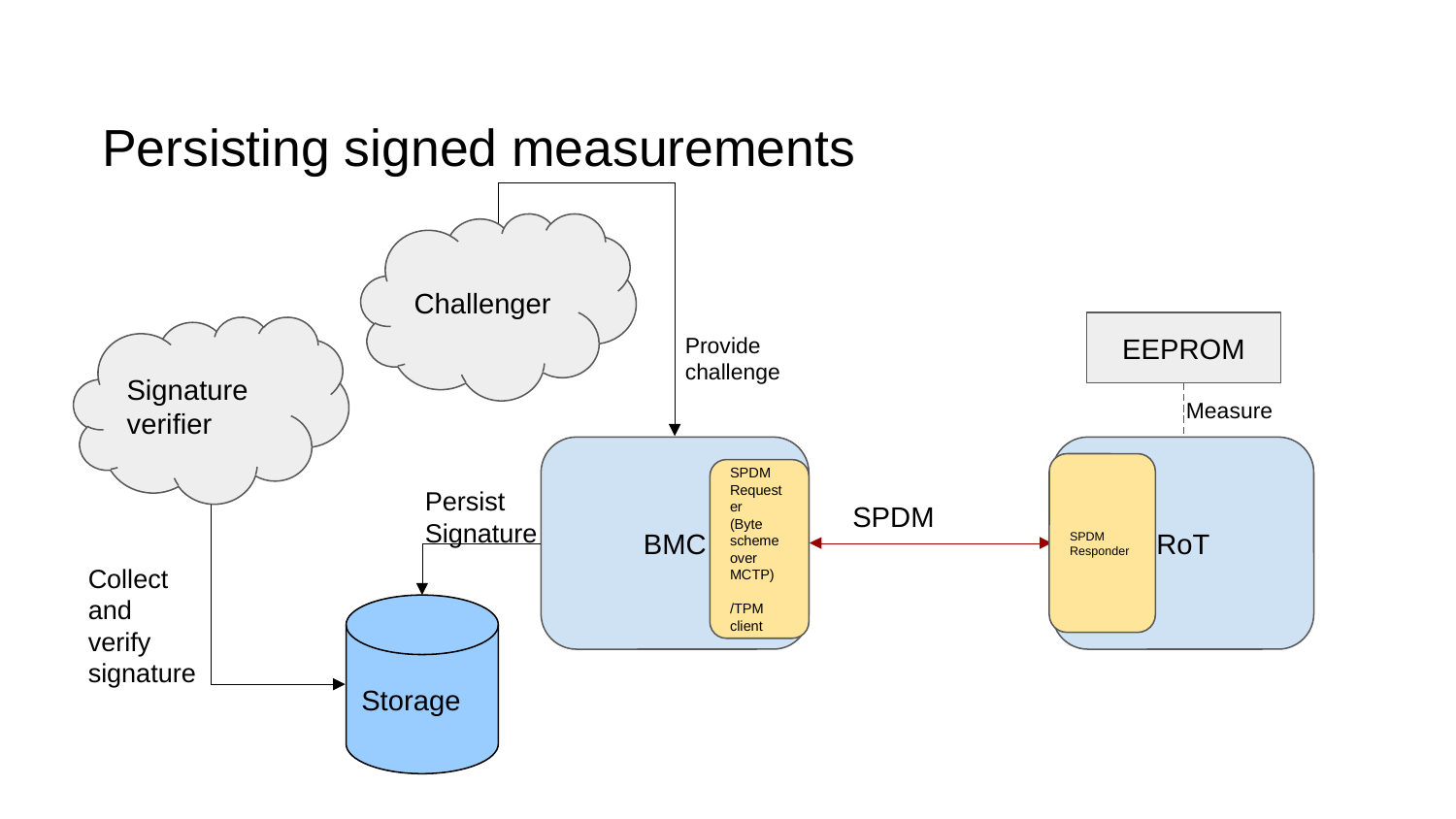

Persisting signed measurements

Challenger

EEPROM
Provide challenge

Signature  verifier
Measure

BMC

RoT

SPDM
Responder

SPDM
Requester
(Byte scheme over MCTP)
/TPM client
Persist
Signature
SPDM

Collect and verify signature

Storage